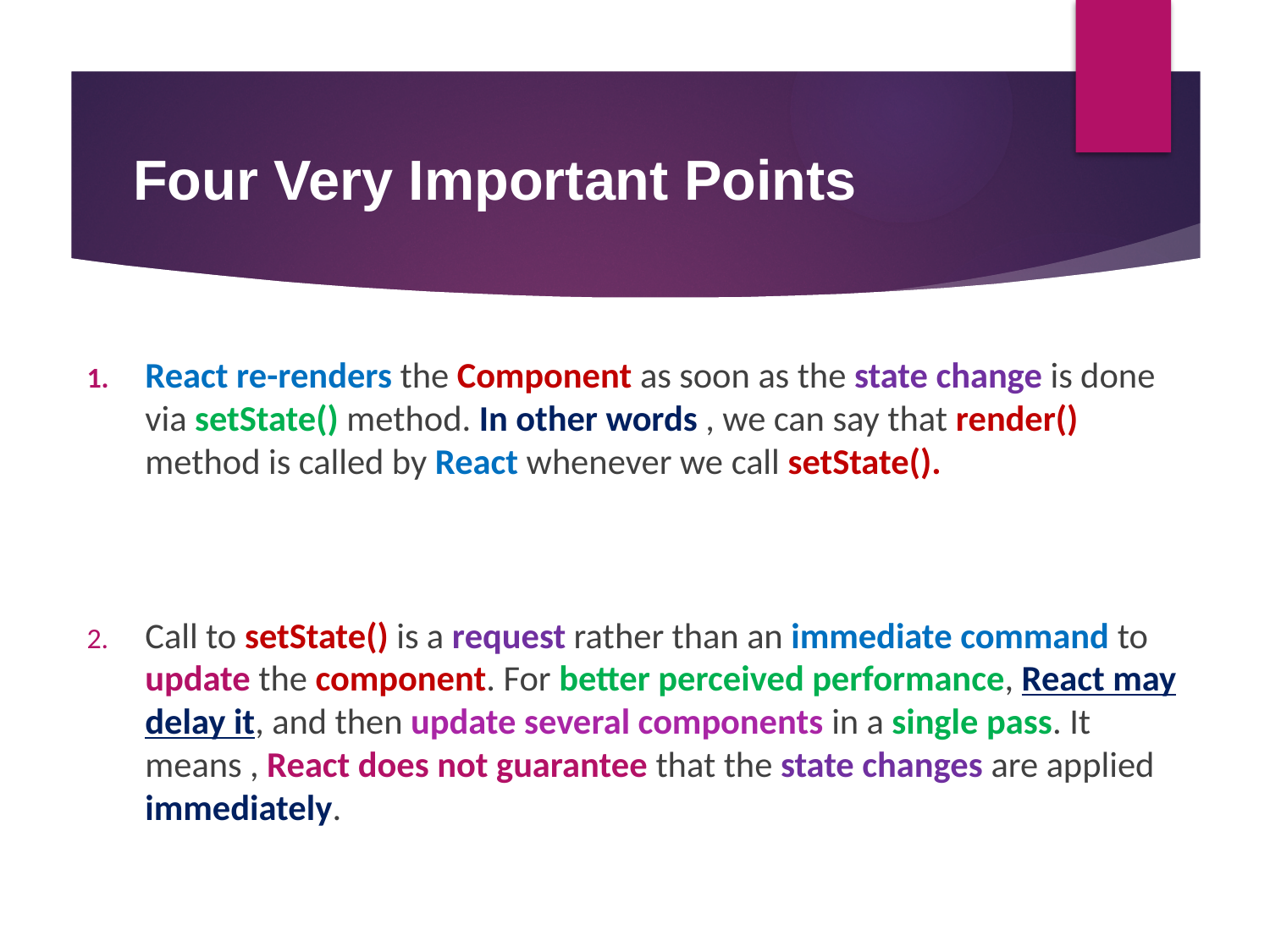

#
Four Very Important Points
React re-renders the Component as soon as the state change is done via setState() method. In other words , we can say that render() method is called by React whenever we call setState().

Call to setState() is a request rather than an immediate command to update the component. For better perceived performance, React may delay it, and then update several components in a single pass. It means , React does not guarantee that the state changes are applied immediately.